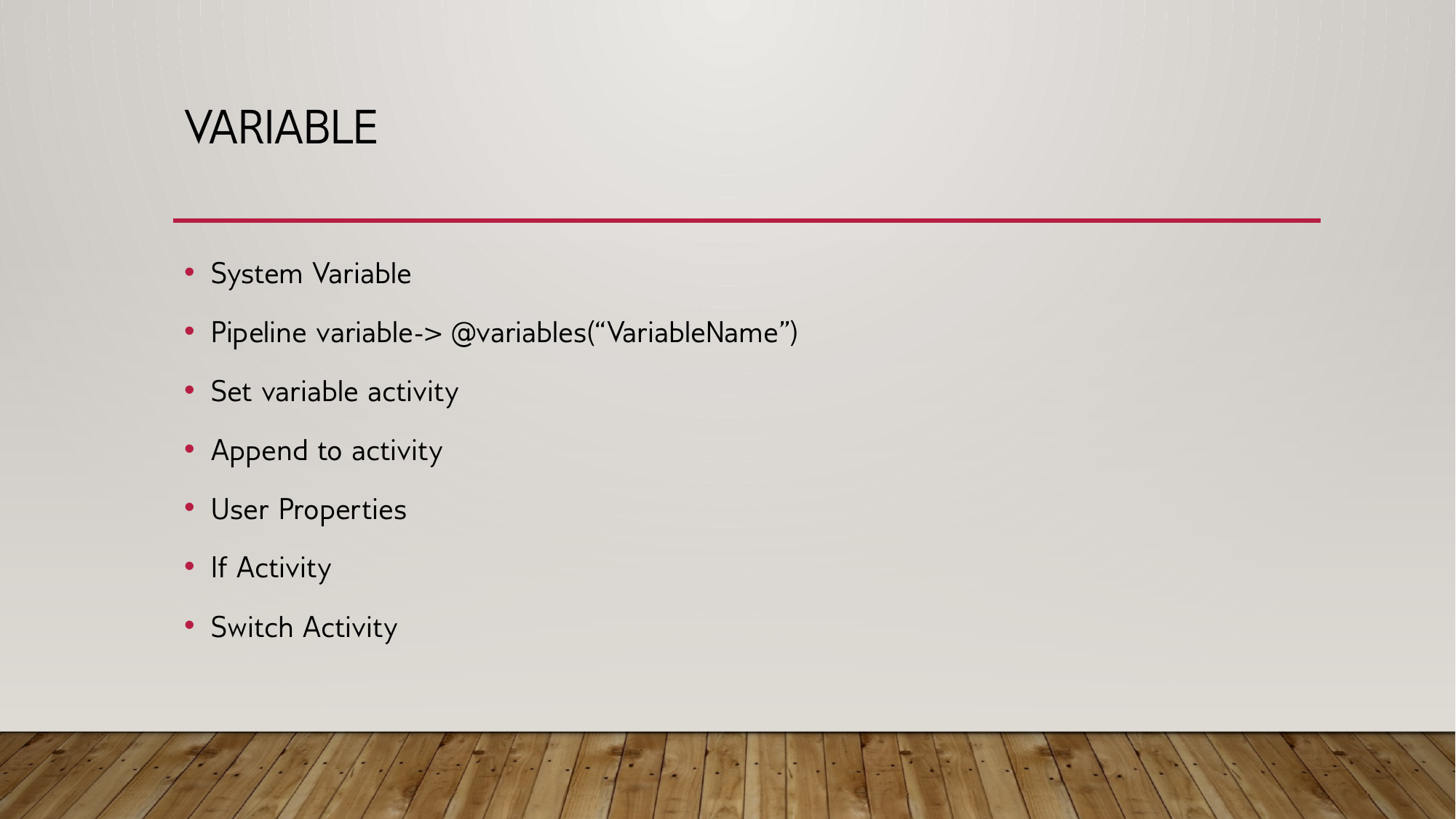

# Variable
System Variable
Pipeline variable-> @variables(“VariableName”)
Set variable activity
Append to activity
User Properties
If Activity
Switch Activity